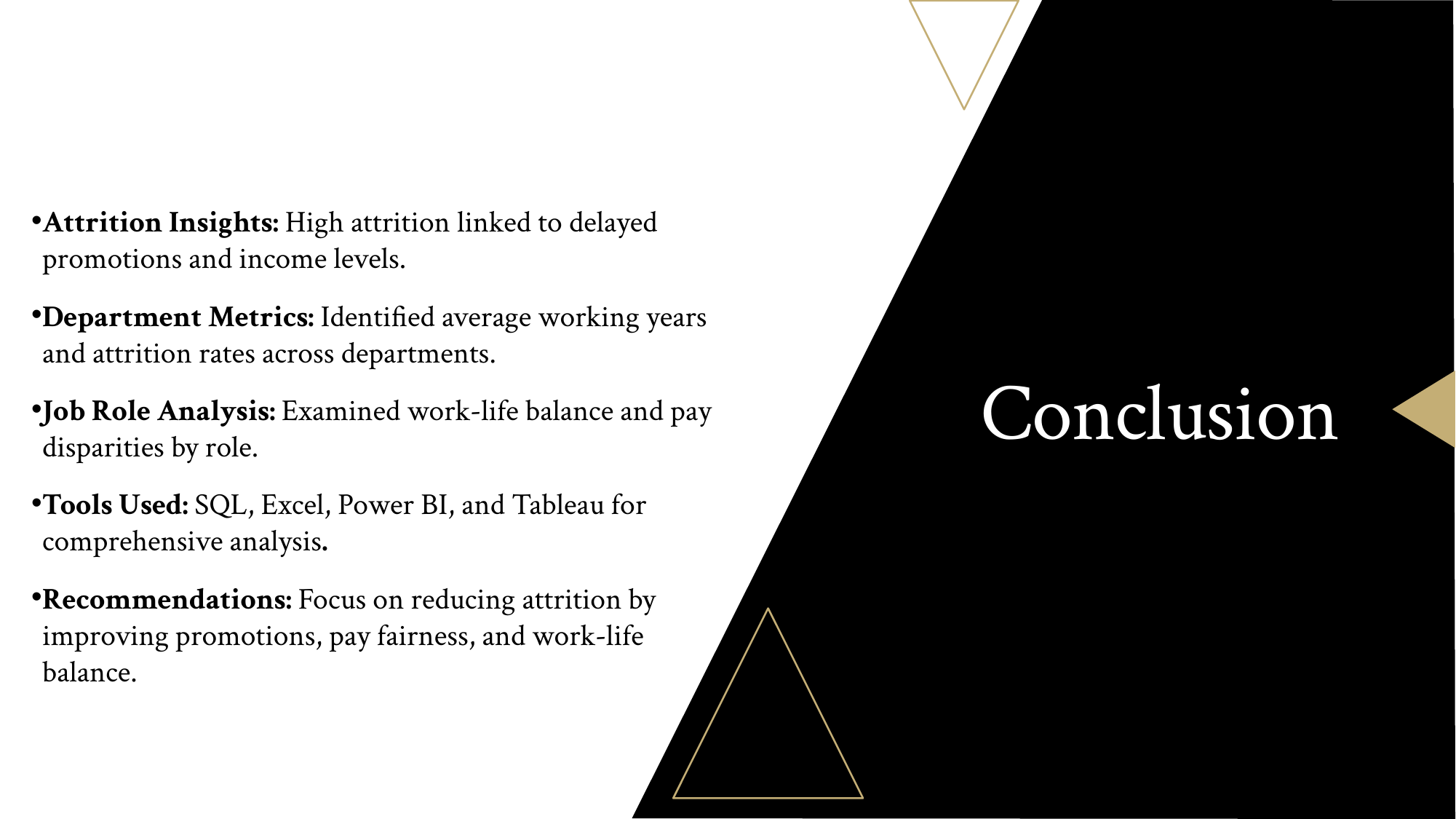

Attrition Insights: High attrition linked to delayed promotions and income levels.
Department Metrics: Identified average working years and attrition rates across departments.
Job Role Analysis: Examined work-life balance and pay disparities by role.
Tools Used: SQL, Excel, Power BI, and Tableau for comprehensive analysis.
Recommendations: Focus on reducing attrition by improving promotions, pay fairness, and work-life balance.
# Conclusion